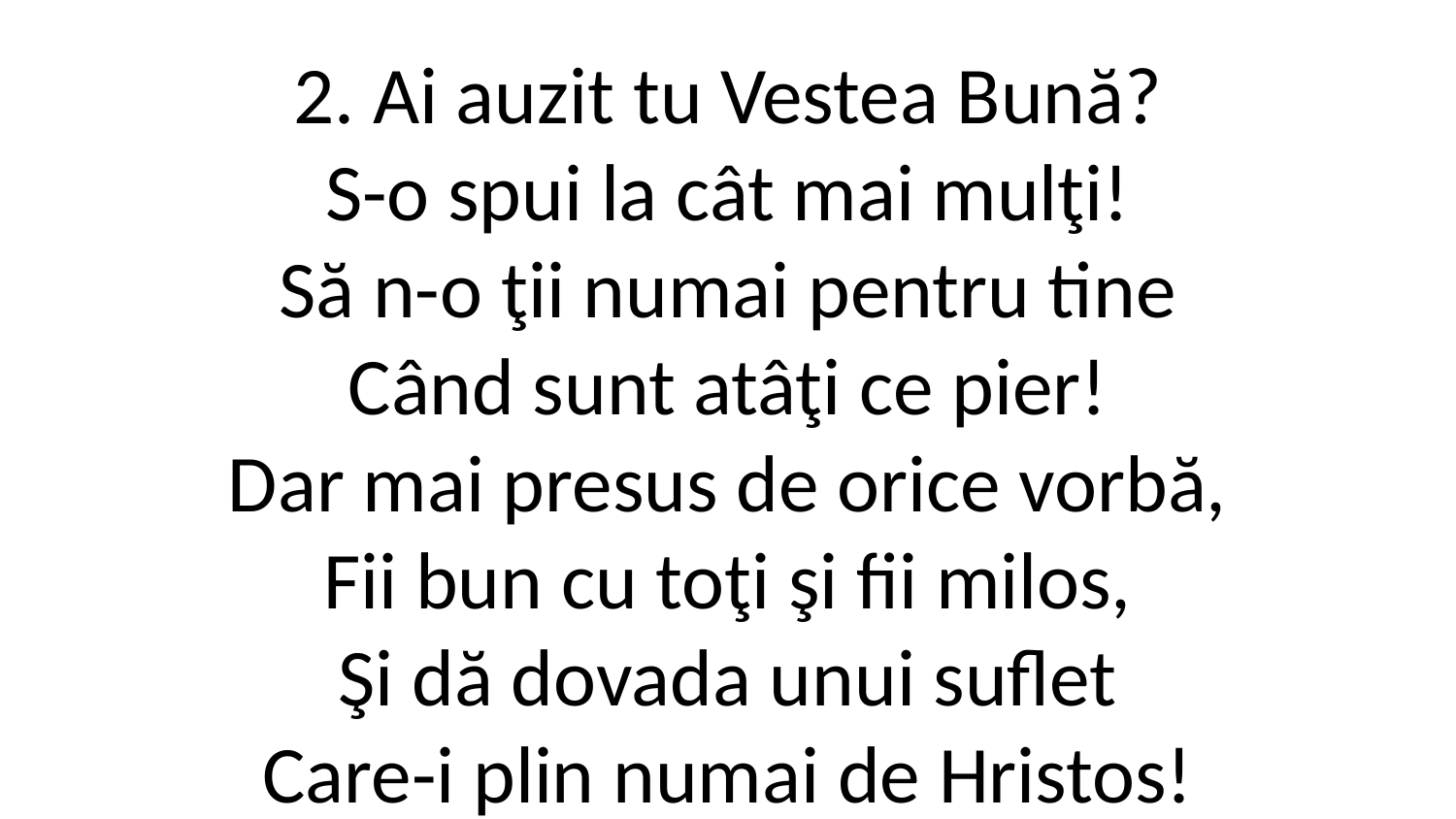

2. Ai auzit tu Vestea Bună?
S-o spui la cât mai mulţi!
Să n-o ţii numai pentru tine
Când sunt atâţi ce pier!
Dar mai presus de orice vorbă,
Fii bun cu toţi şi fii milos,
Şi dă dovada unui suflet
Care-i plin numai de Hristos!